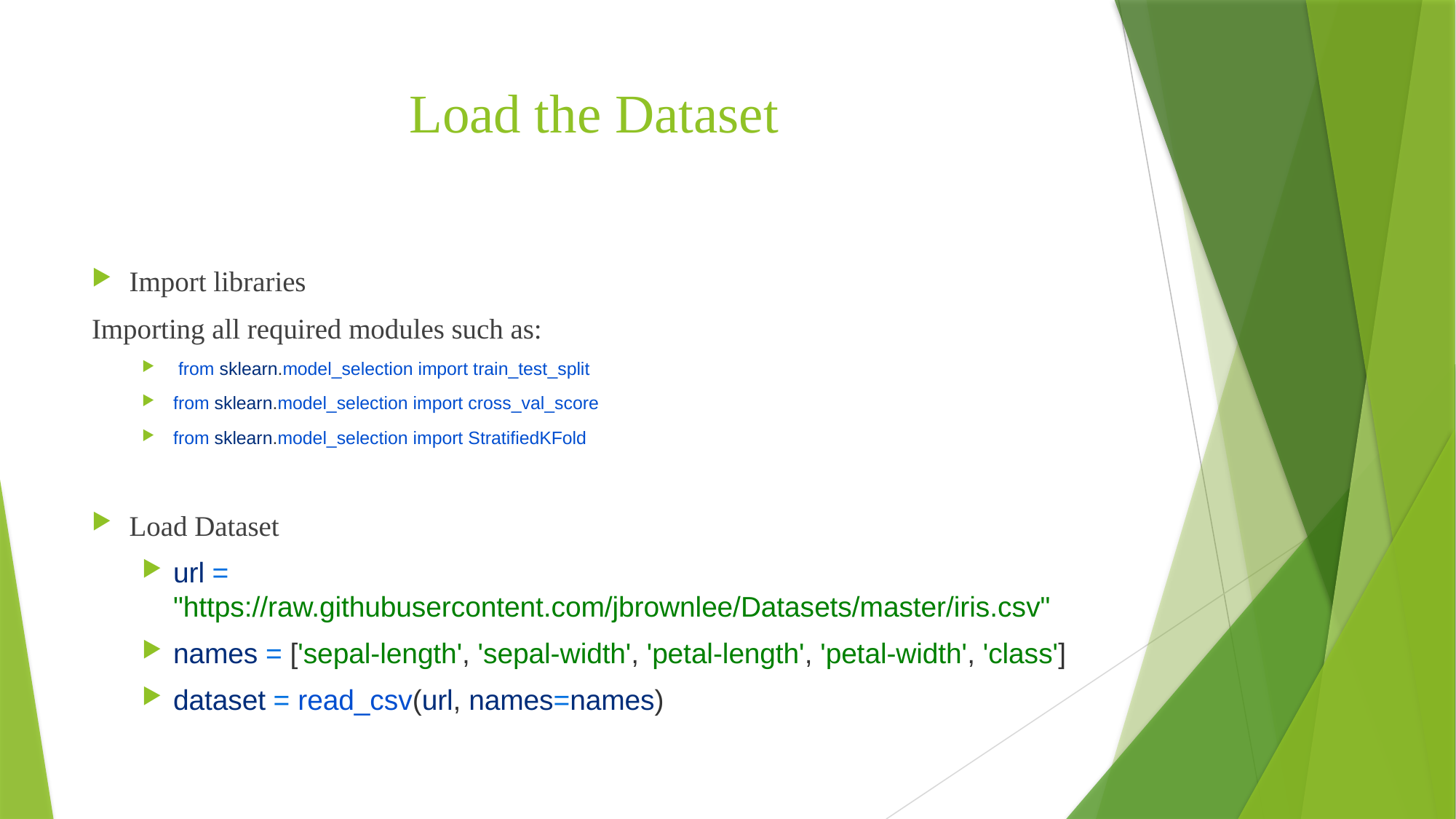

# Load the Dataset
Import libraries
Importing all required modules such as:
 from sklearn.model_selection import train_test_split
from sklearn.model_selection import cross_val_score
from sklearn.model_selection import StratifiedKFold

Load Dataset
url = "https://raw.githubusercontent.com/jbrownlee/Datasets/master/iris.csv"
names = ['sepal-length', 'sepal-width', 'petal-length', 'petal-width', 'class']
dataset = read_csv(url, names=names)